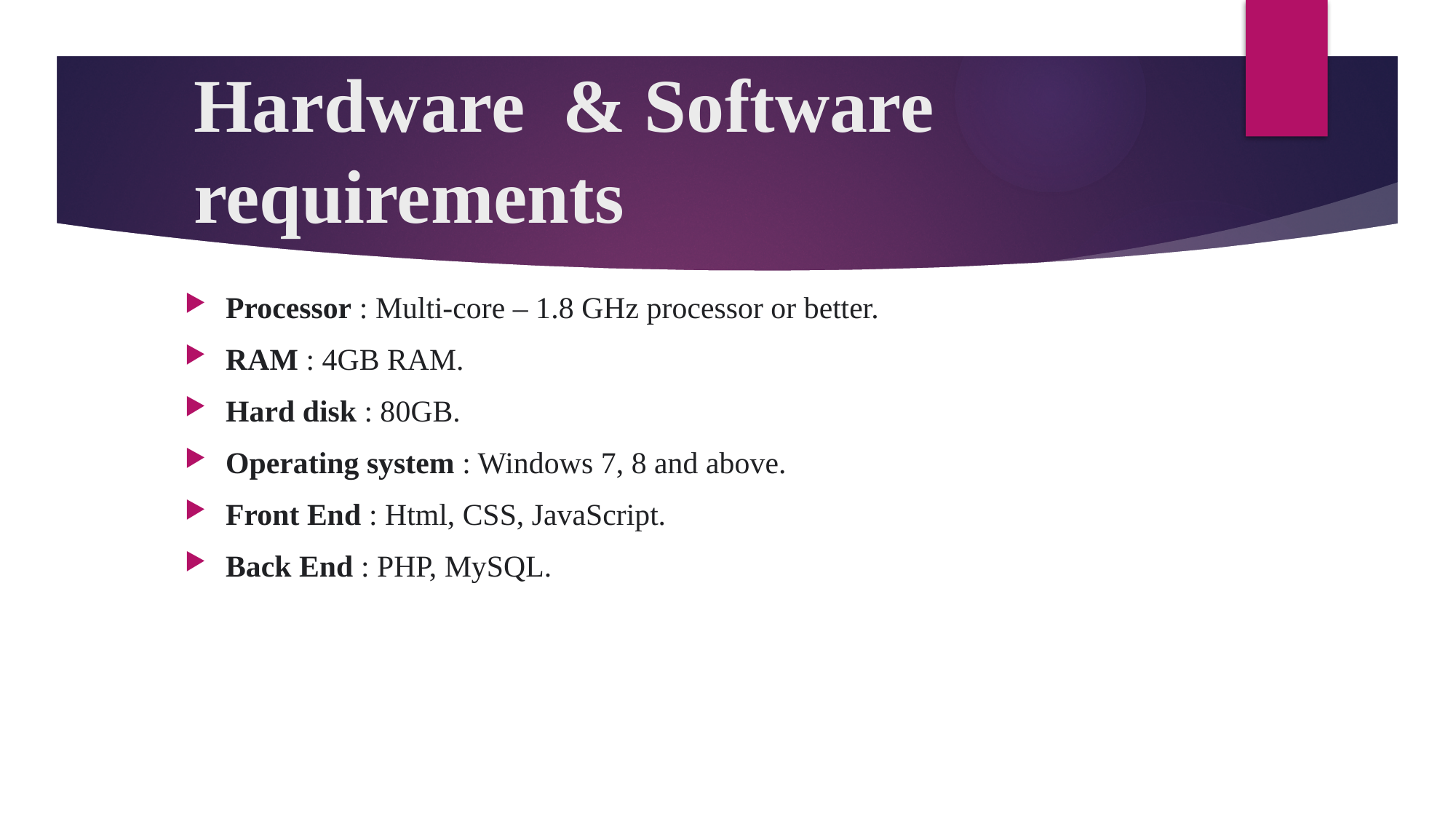

# Hardware  & Software   requirements
Processor : Multi-core – 1.8 GHz processor or better.
RAM : 4GB RAM.
Hard disk : 80GB.
Operating system : Windows 7, 8 and above.
Front End : Html, CSS, JavaScript.
Back End : PHP, MySQL.